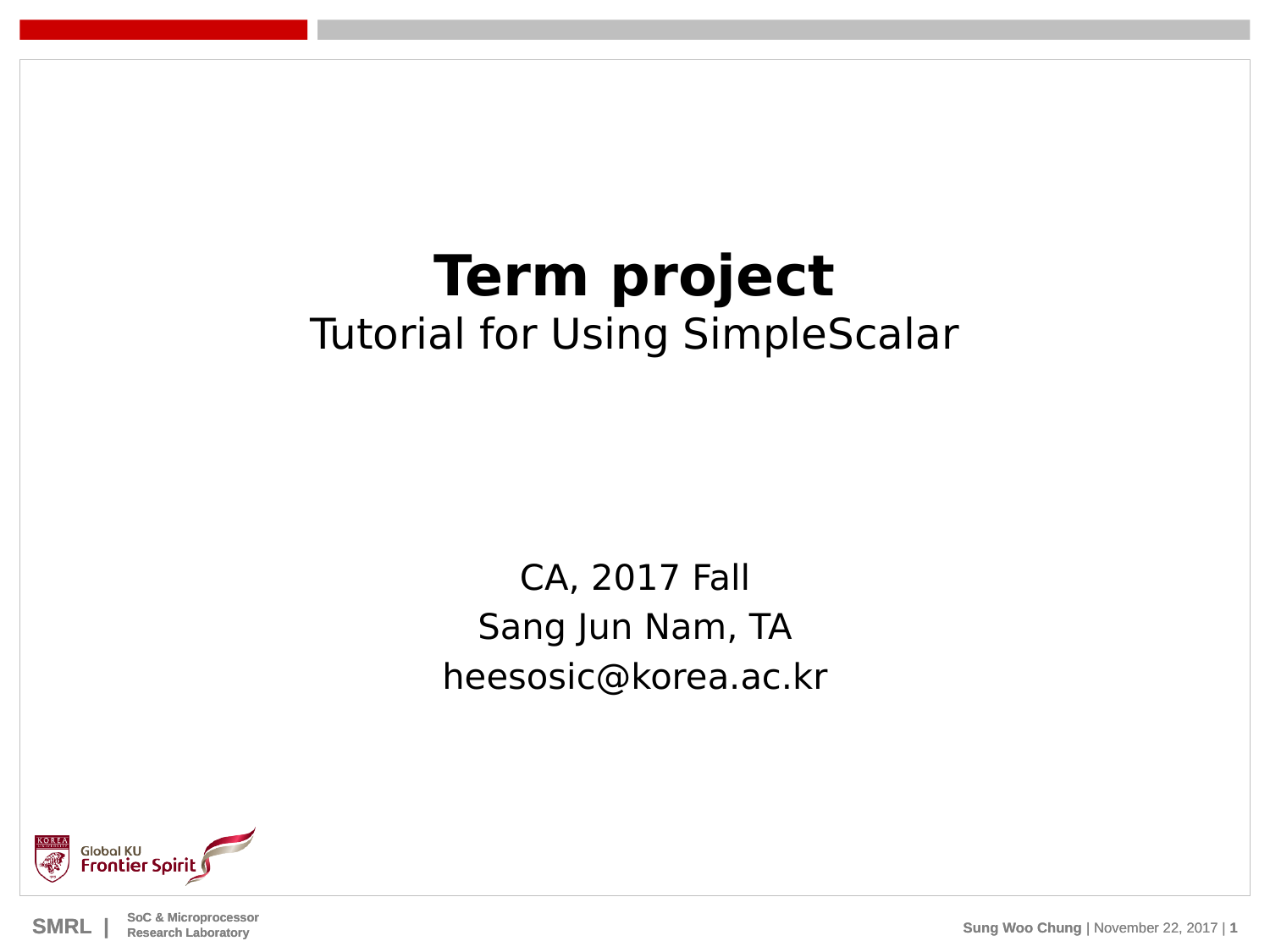

# Term project Tutorial for Using SimpleScalar

CA, 2017 Fall
Sang Jun Nam, TA
heesosic@korea.ac.kr